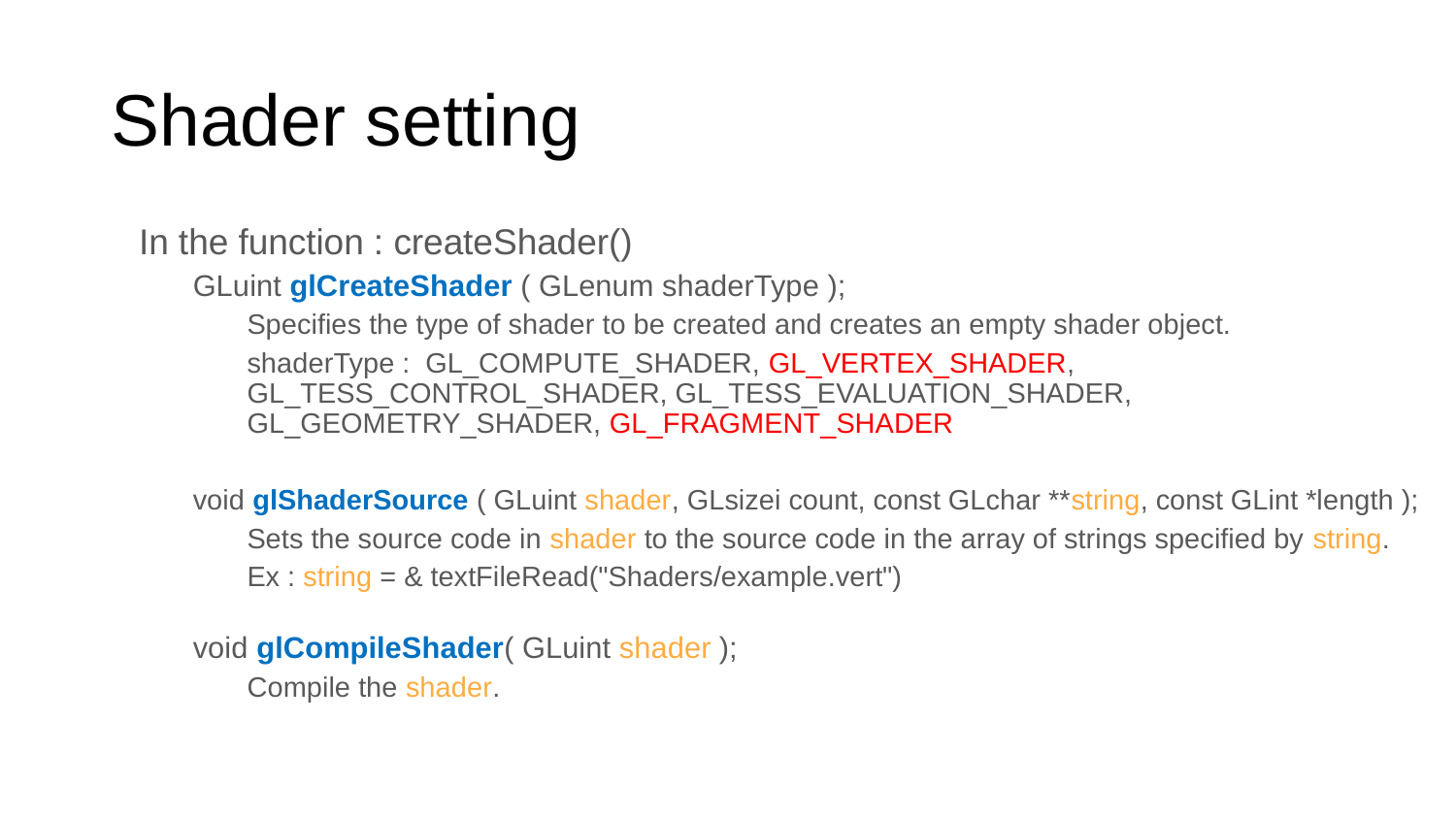

# Shader setting
In the function : createShader()
GLuint glCreateShader ( GLenum shaderType );
Specifies the type of shader to be created and creates an empty shader object.
shaderType :  GL_COMPUTE_SHADER, GL_VERTEX_SHADER, GL_TESS_CONTROL_SHADER, GL_TESS_EVALUATION_SHADER, GL_GEOMETRY_SHADER, GL_FRAGMENT_SHADER

void glShaderSource ( GLuint shader, GLsizei count, const GLchar **string, const GLint *length );
Sets the source code in shader to the source code in the array of strings specified by string.
Ex : string = & textFileRead("Shaders/example.vert")

void glCompileShader( GLuint shader );
Compile the shader.